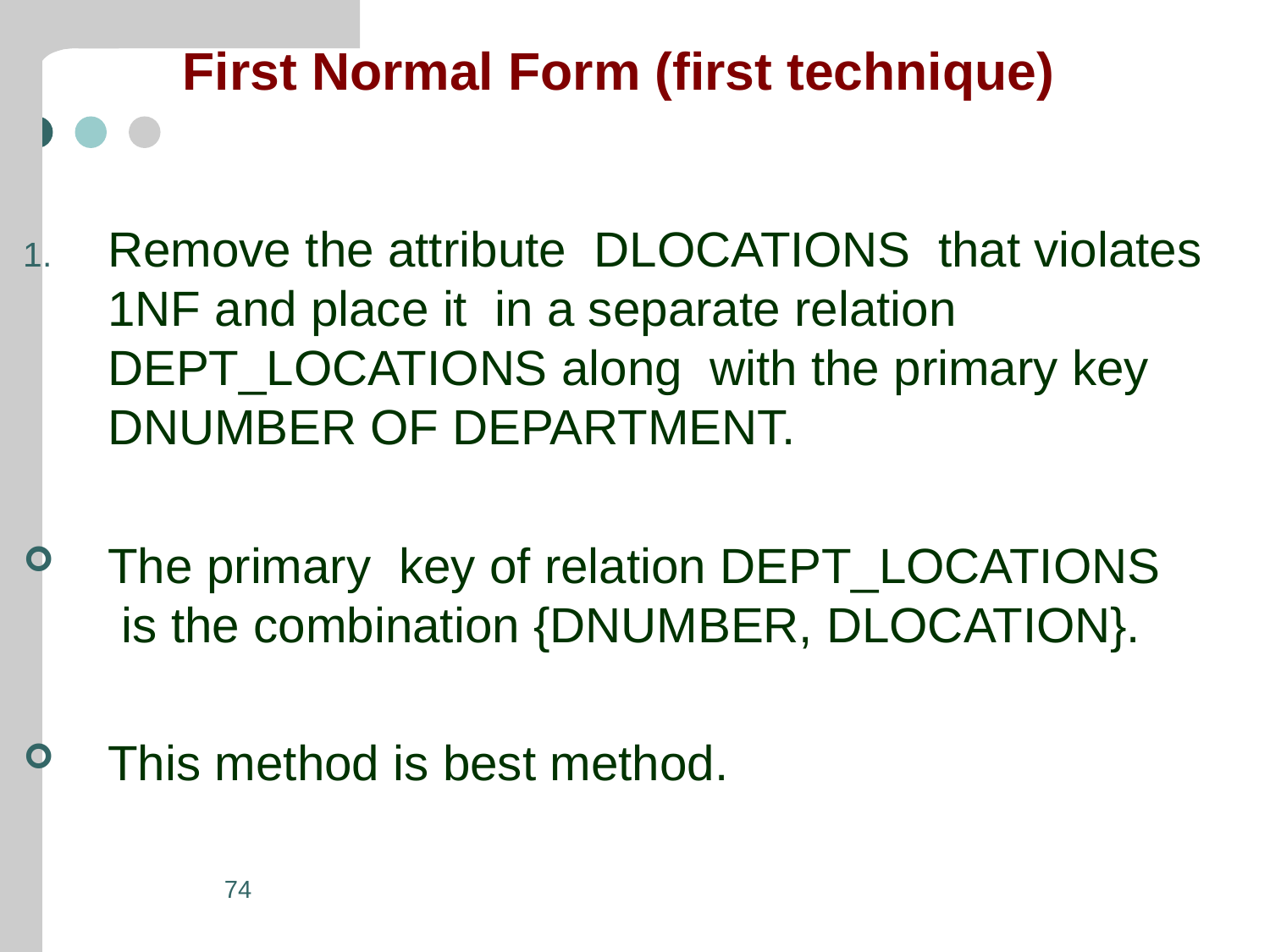

# First Normal Form (first technique)
Remove the attribute  DLOCATIONS  that violates 1NF and place it  in a separate relation DEPT_LOCATIONS along  with the primary key DNUMBER OF DEPARTMENT.

The primary  key of relation DEPT_LOCATIONS     is the combination {DNUMBER, DLOCATION}.

This method is best method.
74